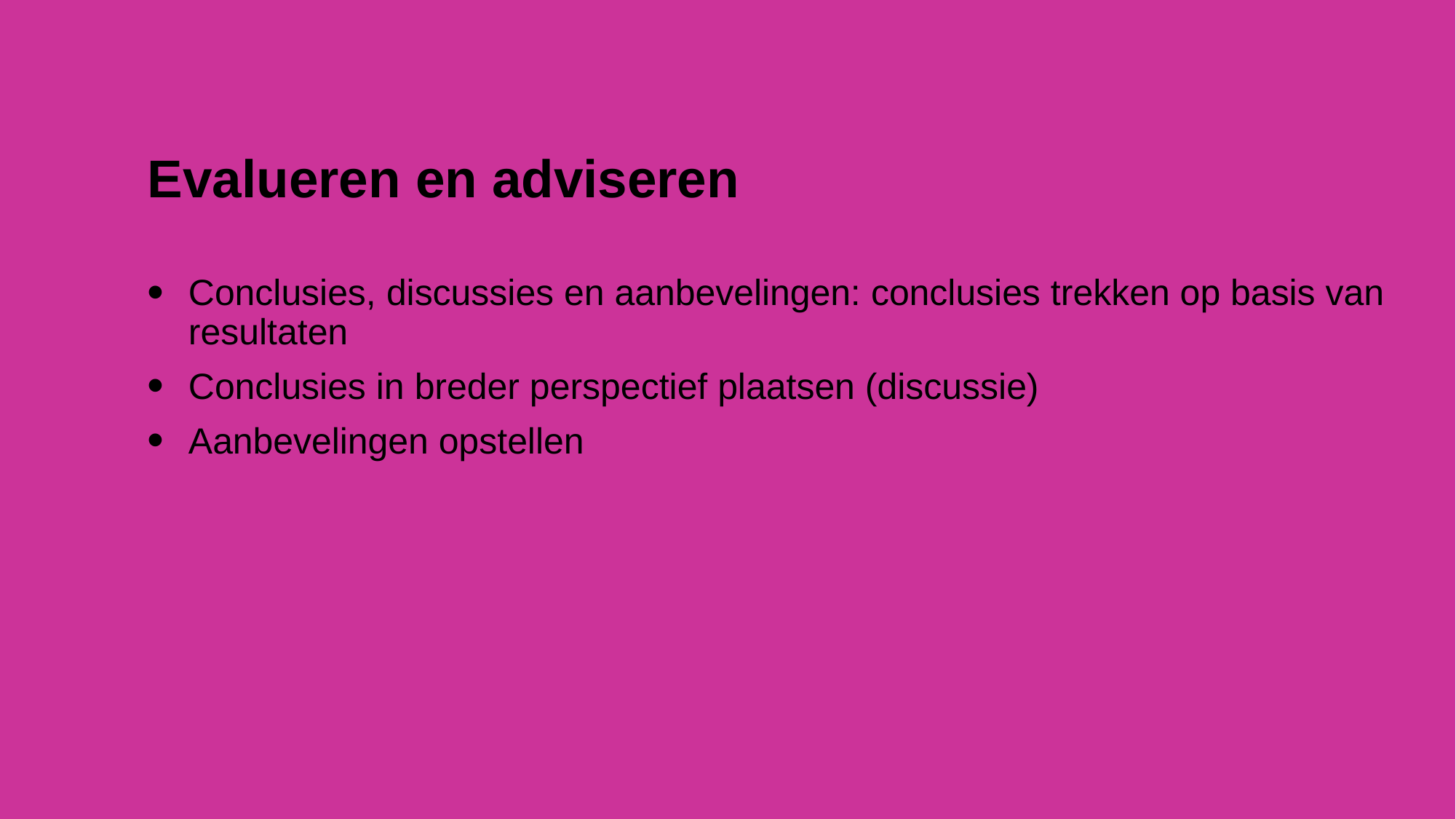

# Evalueren en adviseren
Conclusies, discussies en aanbevelingen: conclusies trekken op basis van resultaten
Conclusies in breder perspectief plaatsen (discussie)
Aanbevelingen opstellen